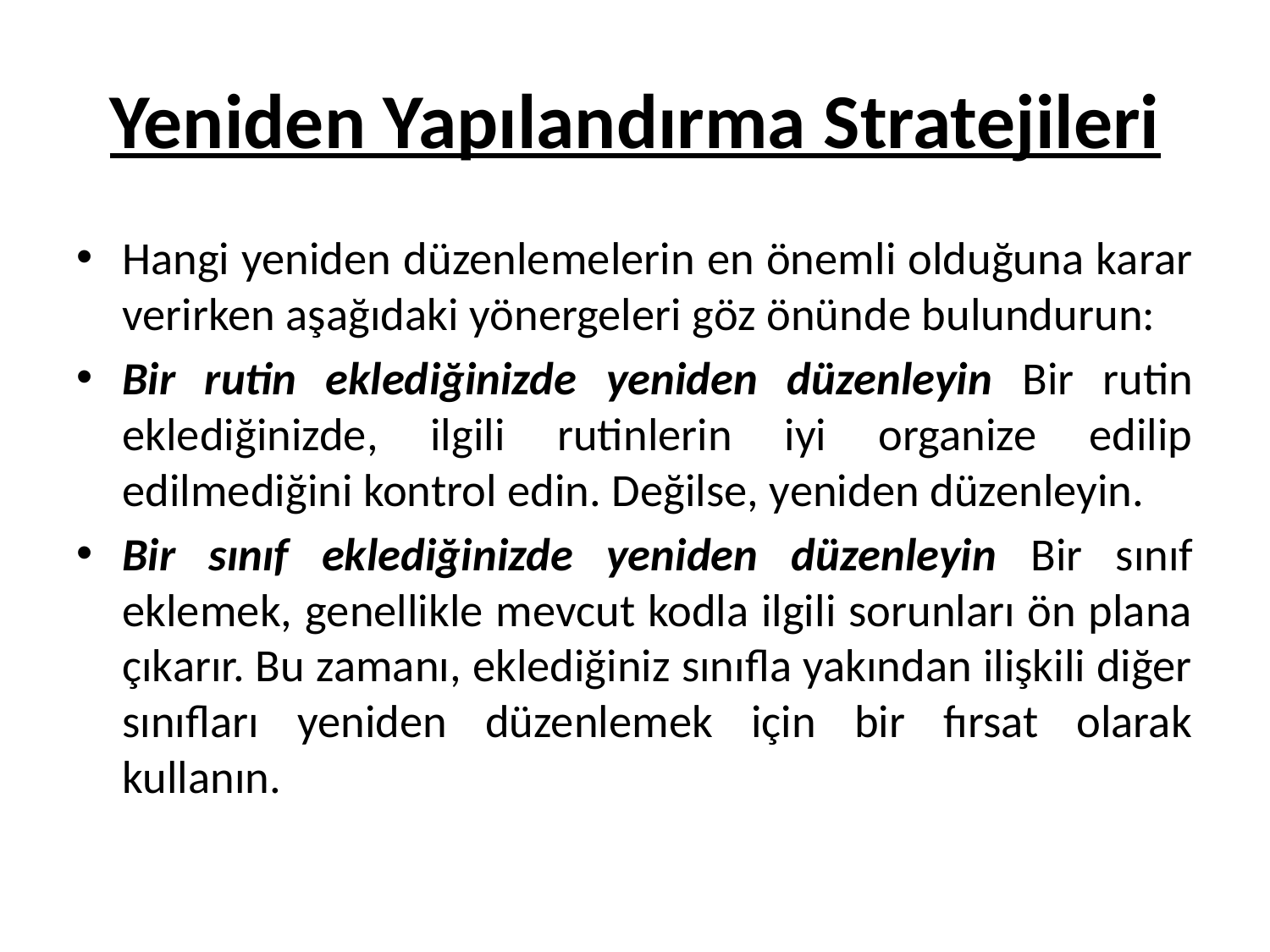

# Yeniden Yapılandırma Stratejileri
Hangi yeniden düzenlemelerin en önemli olduğuna karar verirken aşağıdaki yönergeleri göz önünde bulundurun:
Bir rutin eklediğinizde yeniden düzenleyin Bir rutin eklediğinizde, ilgili rutinlerin iyi organize edilip edilmediğini kontrol edin. Değilse, yeniden düzenleyin.
Bir sınıf eklediğinizde yeniden düzenleyin Bir sınıf eklemek, genellikle mevcut kodla ilgili sorunları ön plana çıkarır. Bu zamanı, eklediğiniz sınıfla yakından ilişkili diğer sınıfları yeniden düzenlemek için bir fırsat olarak kullanın.